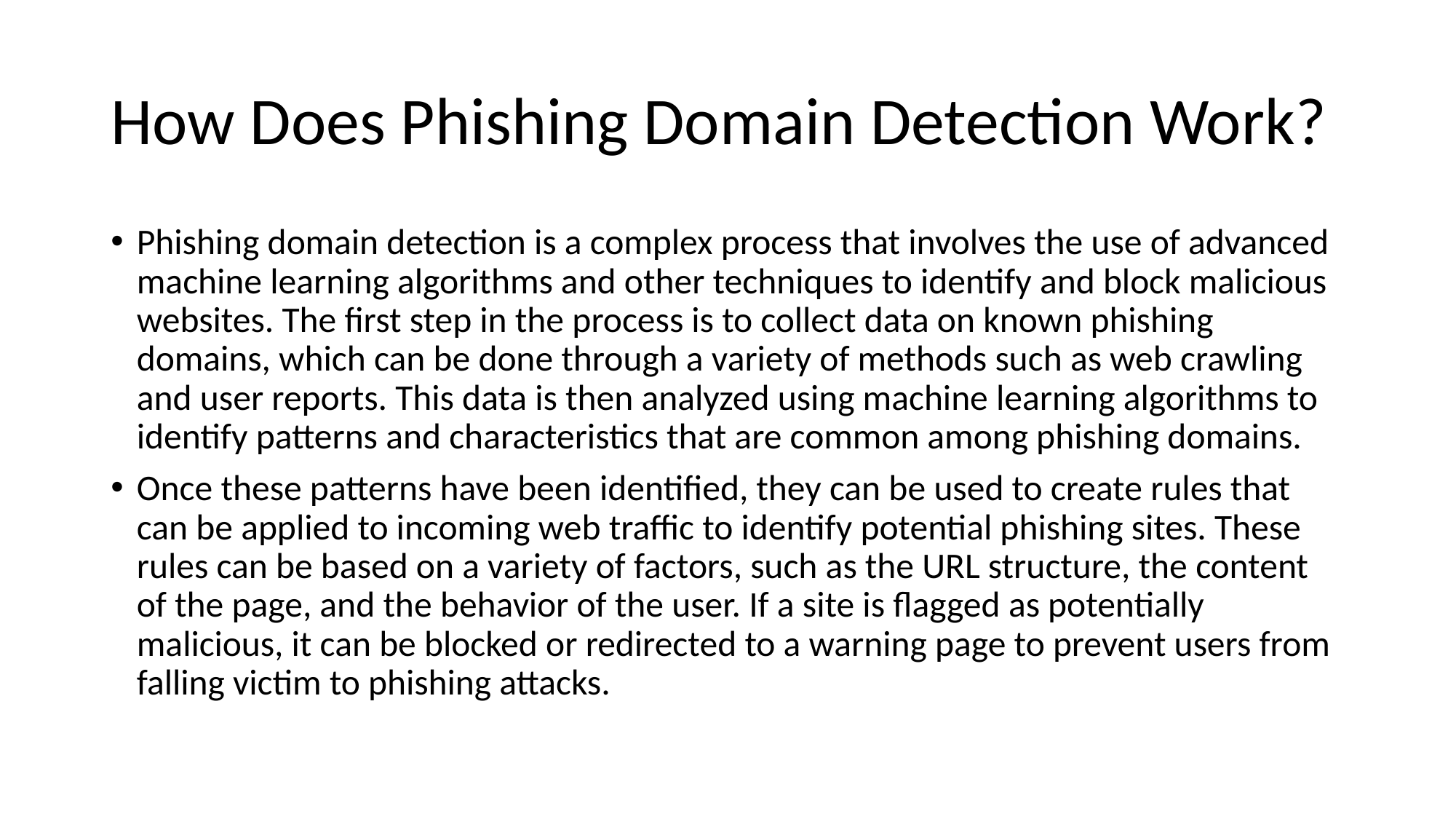

# How Does Phishing Domain Detection Work?
Phishing domain detection is a complex process that involves the use of advanced machine learning algorithms and other techniques to identify and block malicious websites. The first step in the process is to collect data on known phishing domains, which can be done through a variety of methods such as web crawling and user reports. This data is then analyzed using machine learning algorithms to identify patterns and characteristics that are common among phishing domains.
Once these patterns have been identified, they can be used to create rules that can be applied to incoming web traffic to identify potential phishing sites. These rules can be based on a variety of factors, such as the URL structure, the content of the page, and the behavior of the user. If a site is flagged as potentially malicious, it can be blocked or redirected to a warning page to prevent users from falling victim to phishing attacks.